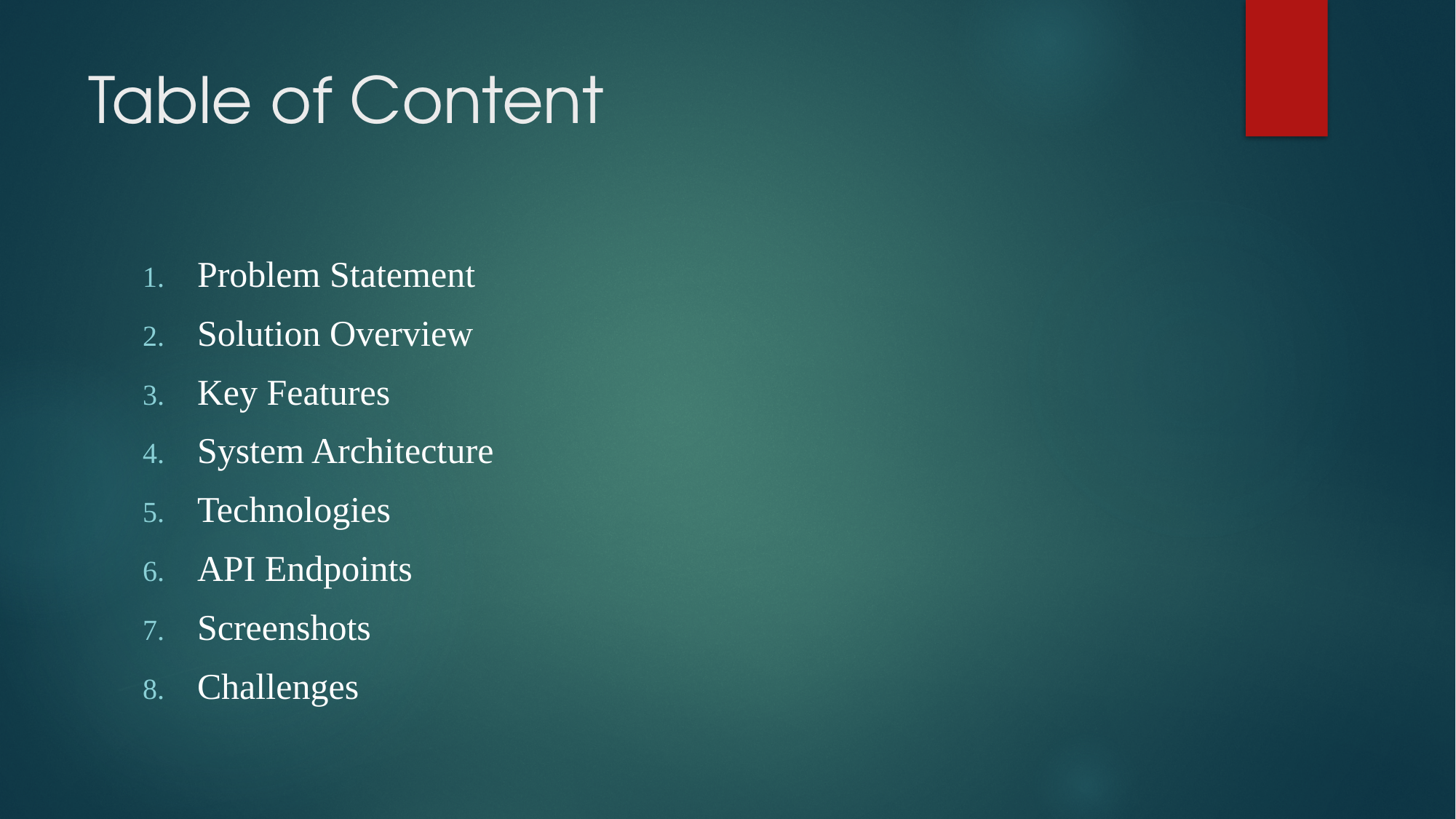

# Table of Content
Problem Statement
Solution Overview
Key Features
System Architecture
Technologies
API Endpoints
Screenshots
Challenges